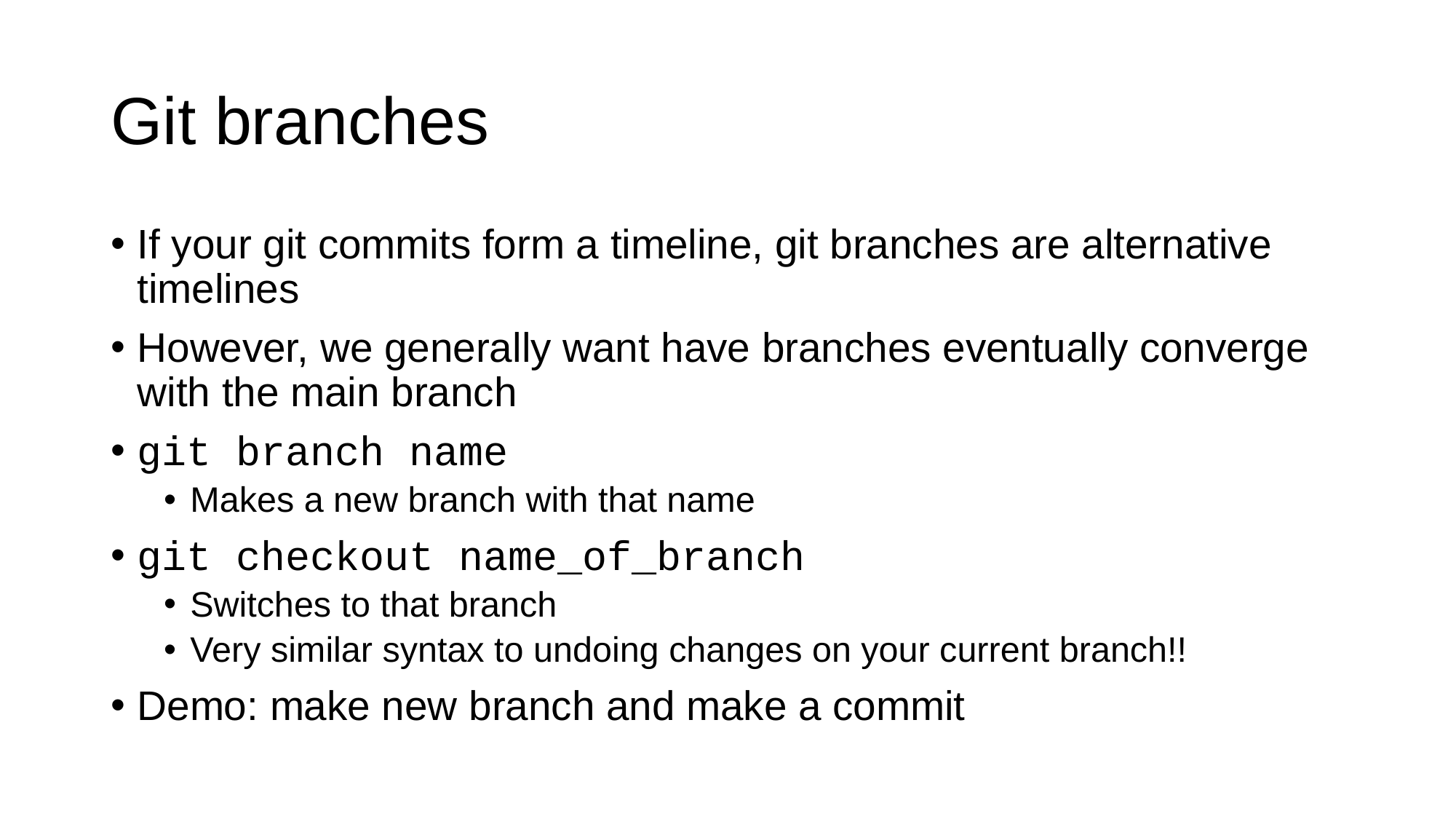

# Git branches
If your git commits form a timeline, git branches are alternative timelines
However, we generally want have branches eventually converge with the main branch
git branch name
Makes a new branch with that name
git checkout name_of_branch
Switches to that branch
Very similar syntax to undoing changes on your current branch!!
Demo: make new branch and make a commit